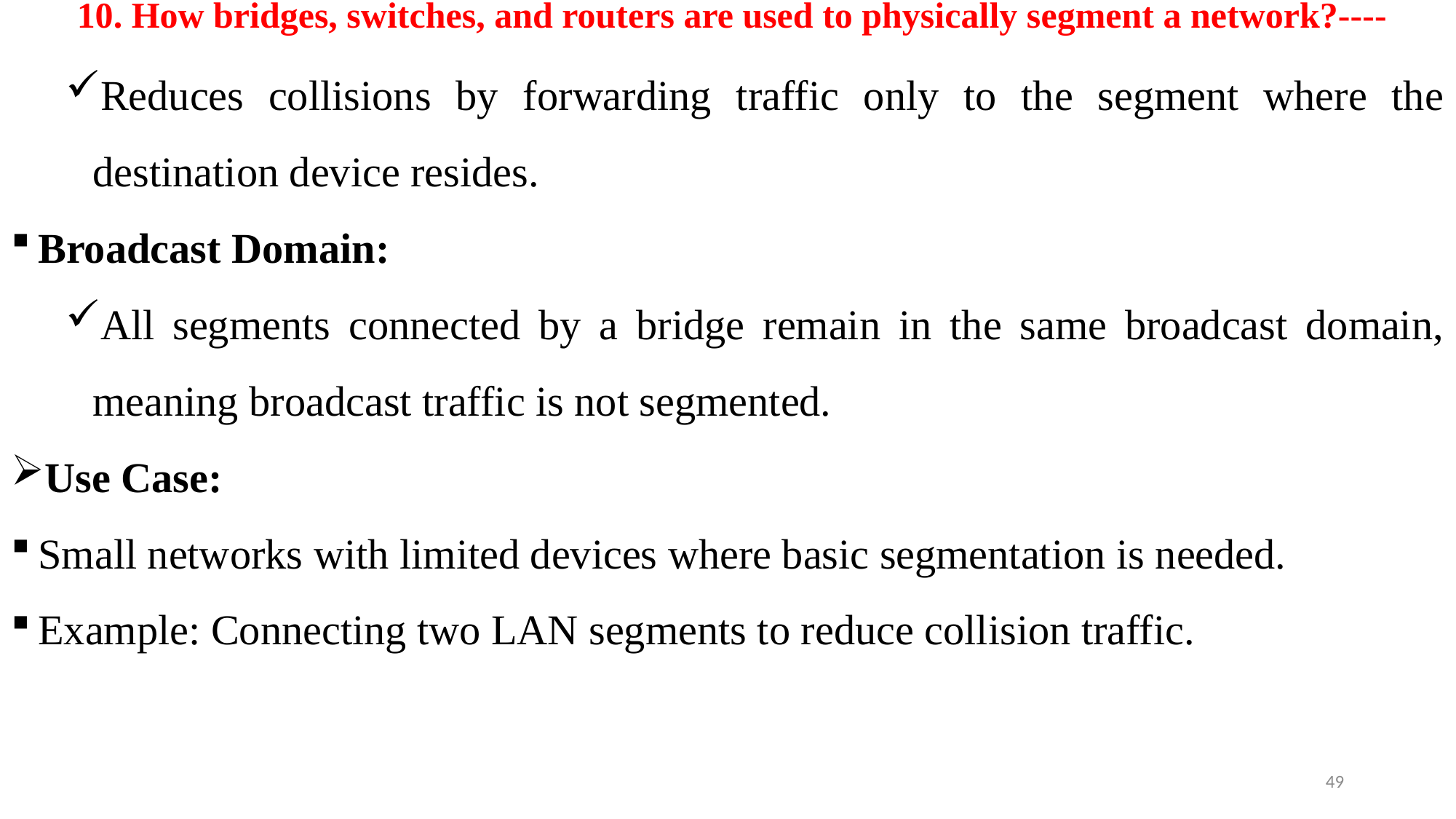

# 10. How bridges, switches, and routers are used to physically segment a network?----
Reduces collisions by forwarding traffic only to the segment where the destination device resides.
Broadcast Domain:
All segments connected by a bridge remain in the same broadcast domain, meaning broadcast traffic is not segmented.
Use Case:
Small networks with limited devices where basic segmentation is needed.
Example: Connecting two LAN segments to reduce collision traffic.

49